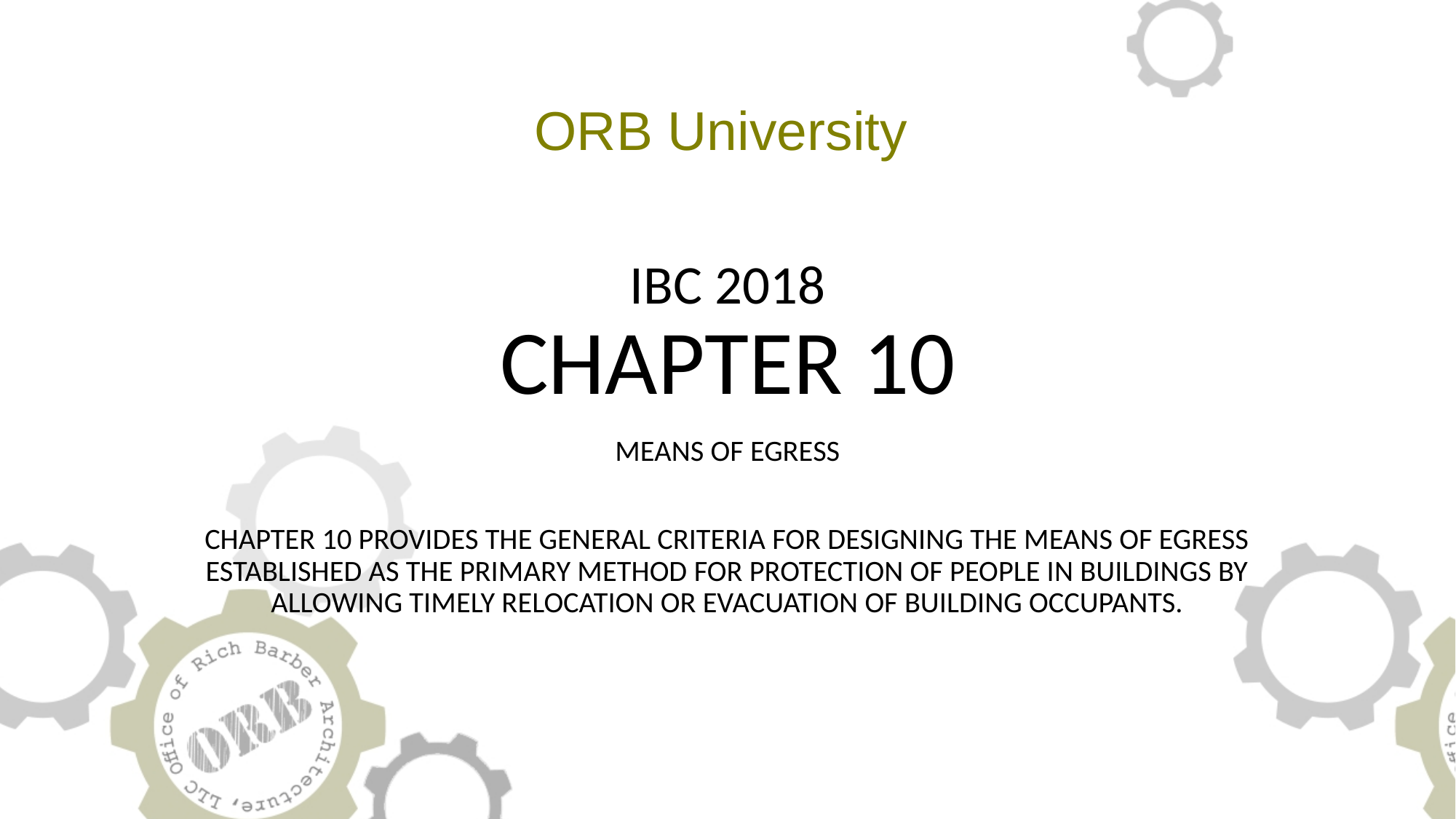

ORB University
# IBC 2018 CHAPTER 10
MEANS OF EGRESS

CHAPTER 10 PROVIDES THE GENERAL CRITERIA FOR DESIGNING THE MEANS OF EGRESS ESTABLISHED AS THE PRIMARY METHOD FOR PROTECTION OF PEOPLE IN BUILDINGS BY ALLOWING TIMELY RELOCATION OR EVACUATION OF BUILDING OCCUPANTS.